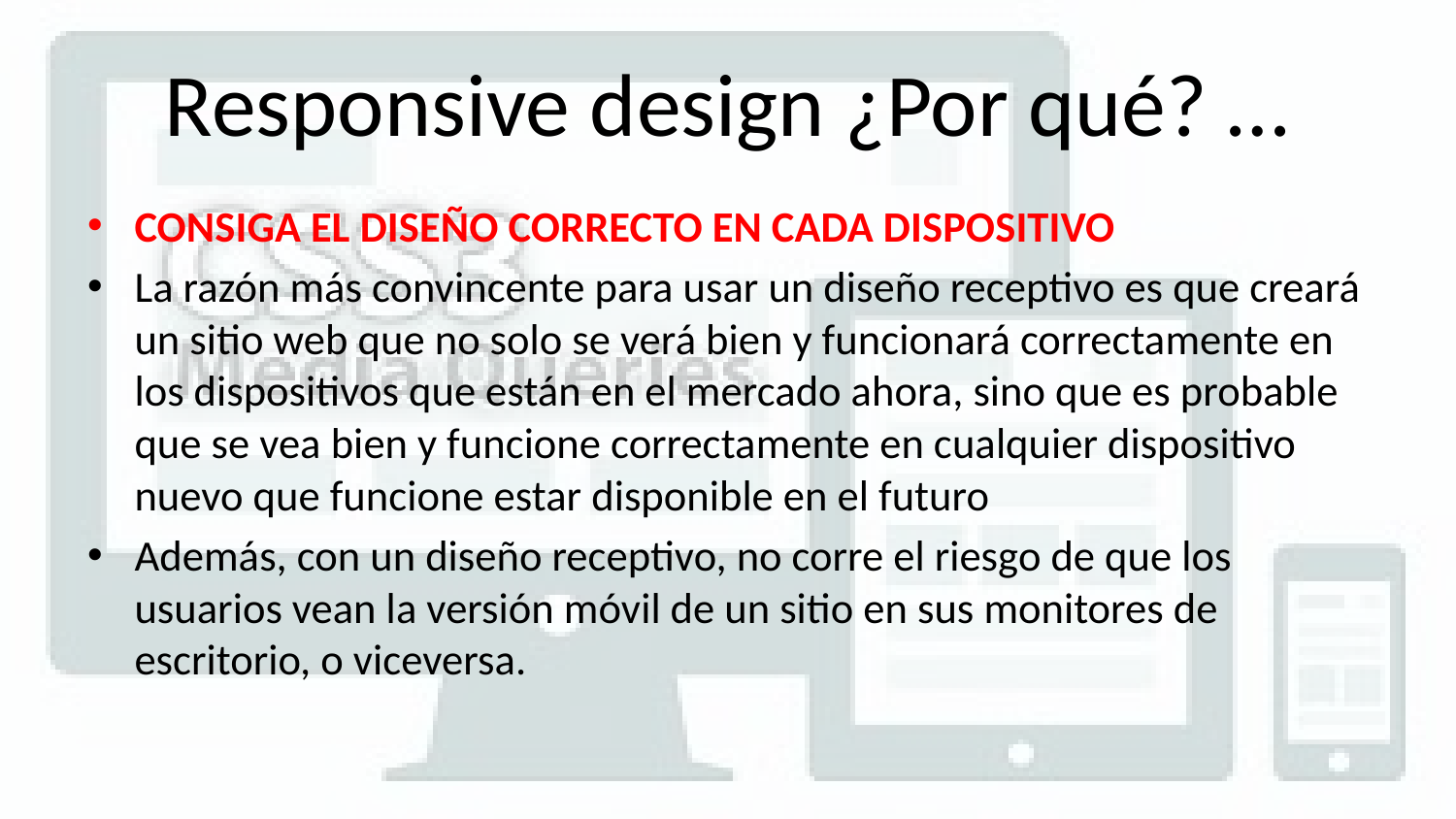

# Responsive design ¿Por qué? …
CONSIGA EL DISEÑO CORRECTO EN CADA DISPOSITIVO
La razón más convincente para usar un diseño receptivo es que creará un sitio web que no solo se verá bien y funcionará correctamente en los dispositivos que están en el mercado ahora, sino que es probable que se vea bien y funcione correctamente en cualquier dispositivo nuevo que funcione estar disponible en el futuro
Además, con un diseño receptivo, no corre el riesgo de que los usuarios vean la versión móvil de un sitio en sus monitores de escritorio, o viceversa.